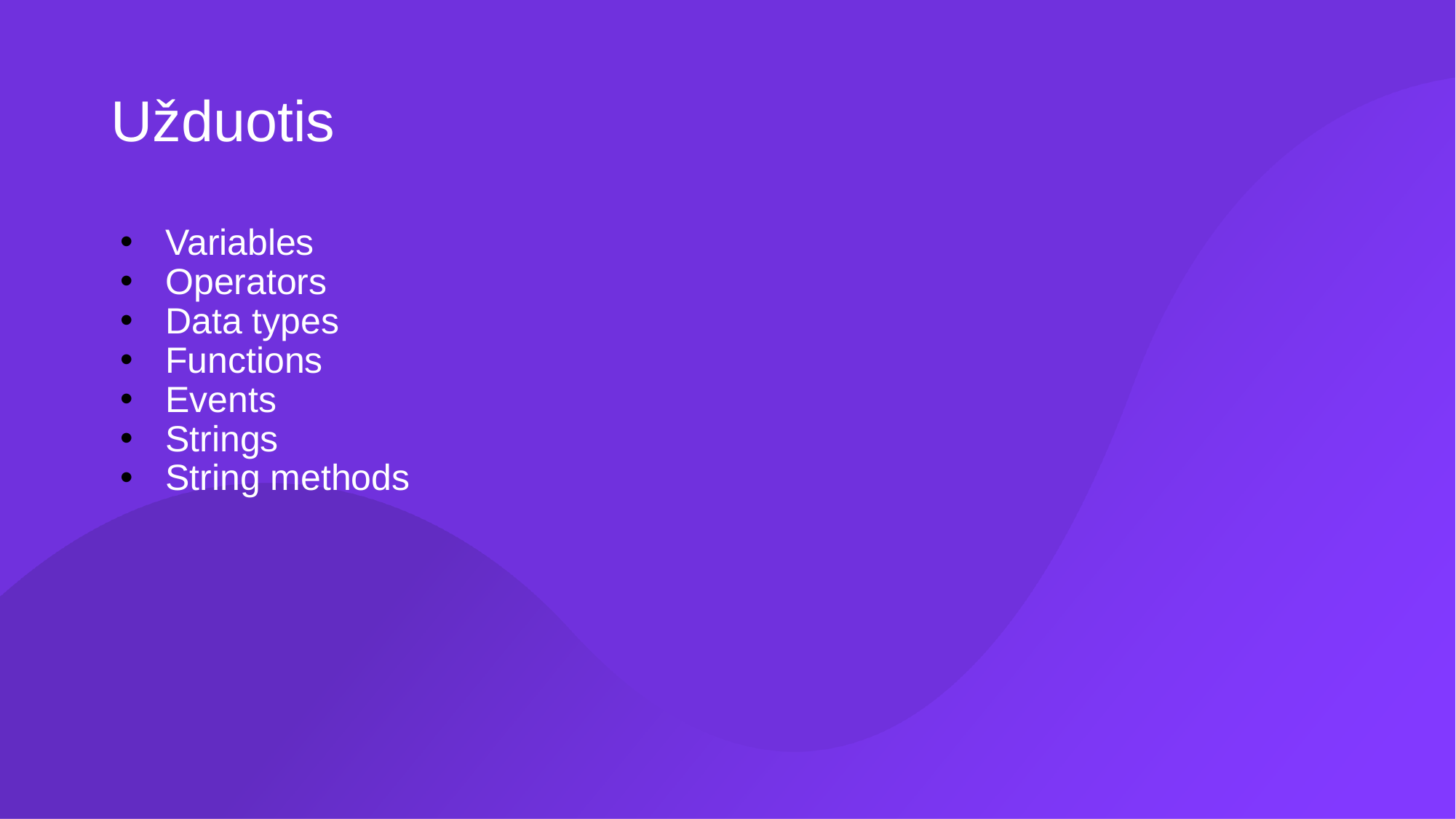

# Užduotis
Variables
Operators
Data types
Functions
Events
Strings
String methods